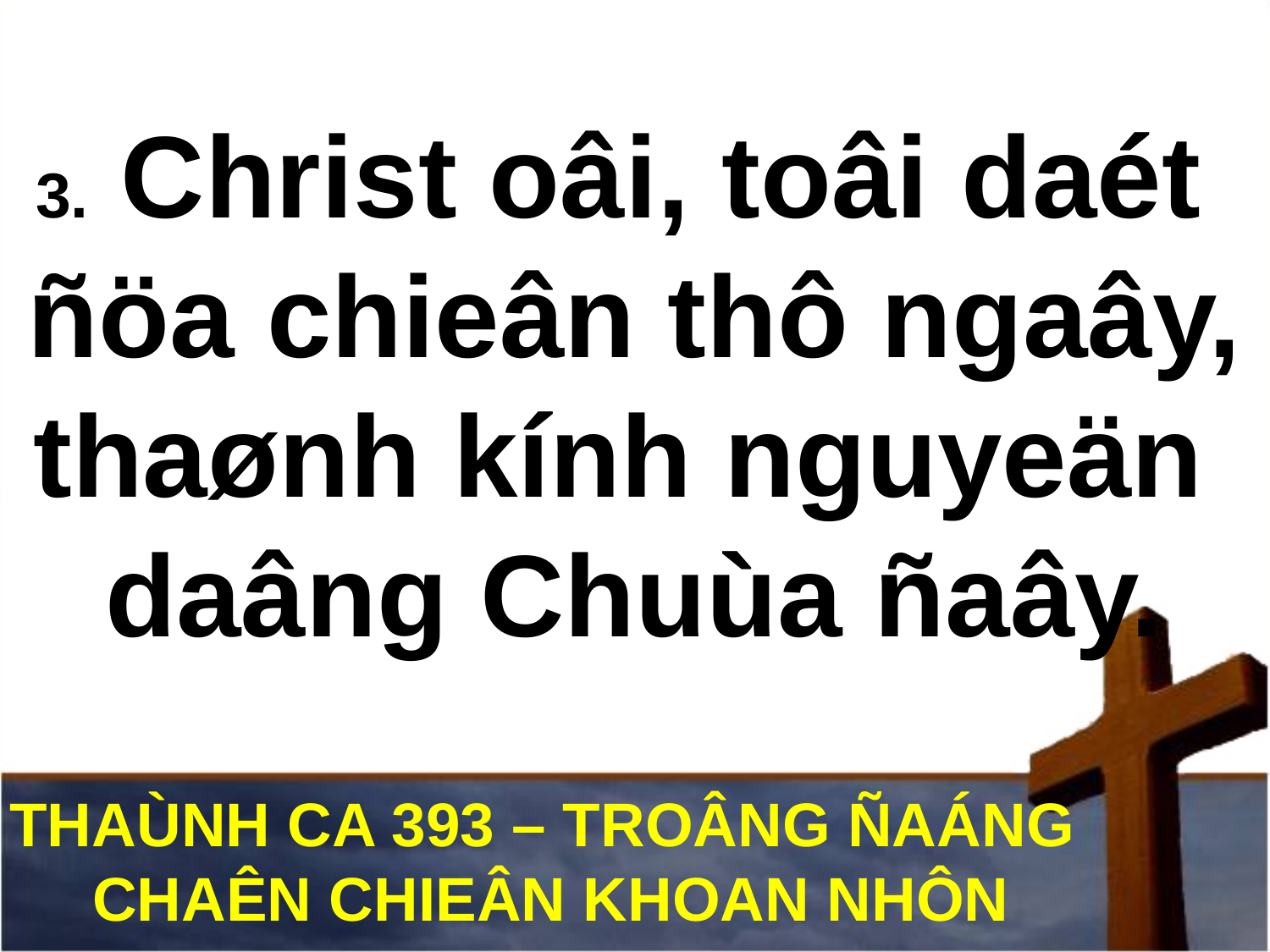

3. Christ oâi, toâi daét
ñöa chieân thô ngaây, thaønh kính nguyeän
daâng Chuùa ñaây.
THAÙNH CA 393 – TROÂNG ÑAÁNG
CHAÊN CHIEÂN KHOAN NHÔN